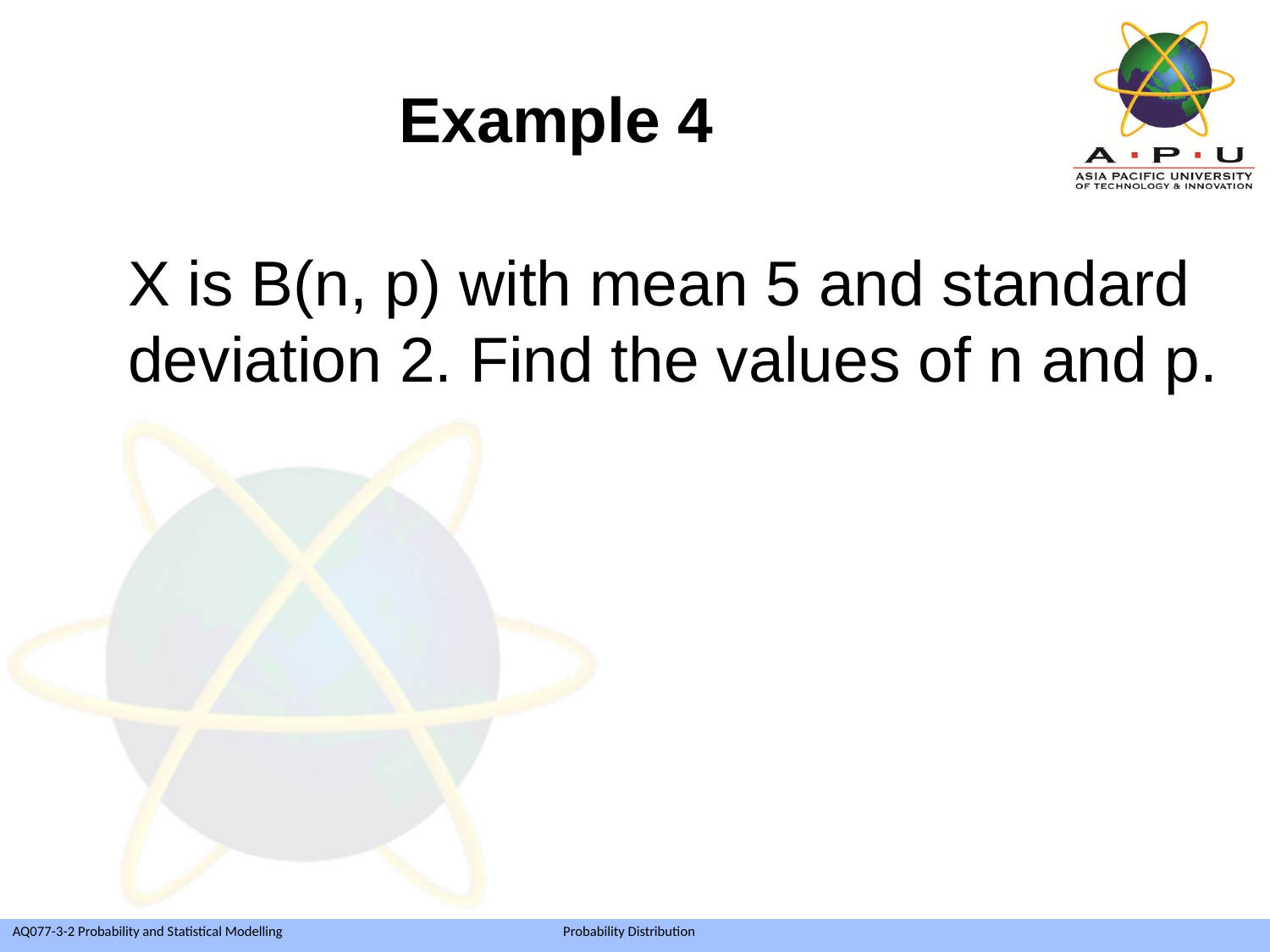

# Example 4
	X is B(n, p) with mean 5 and standard deviation 2. Find the values of n and p.